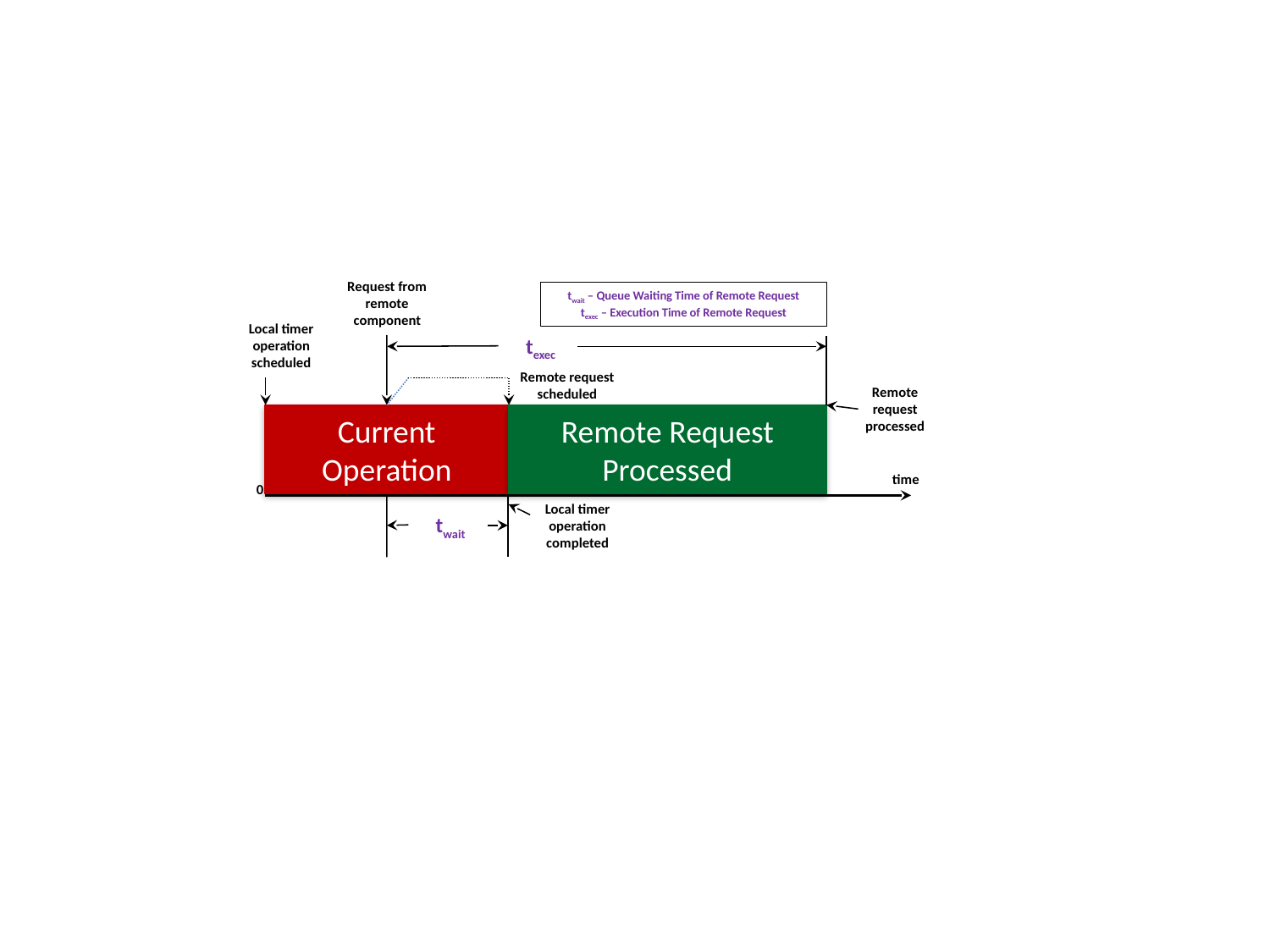

Request from remote component
twait – Queue Waiting Time of Remote Request
texec – Execution Time of Remote Request
Local timer operation scheduled
texec
Remote request scheduled
Remote request processed
Current Operation
Remote Request Processed
time
0
Local timer operation completed
twait